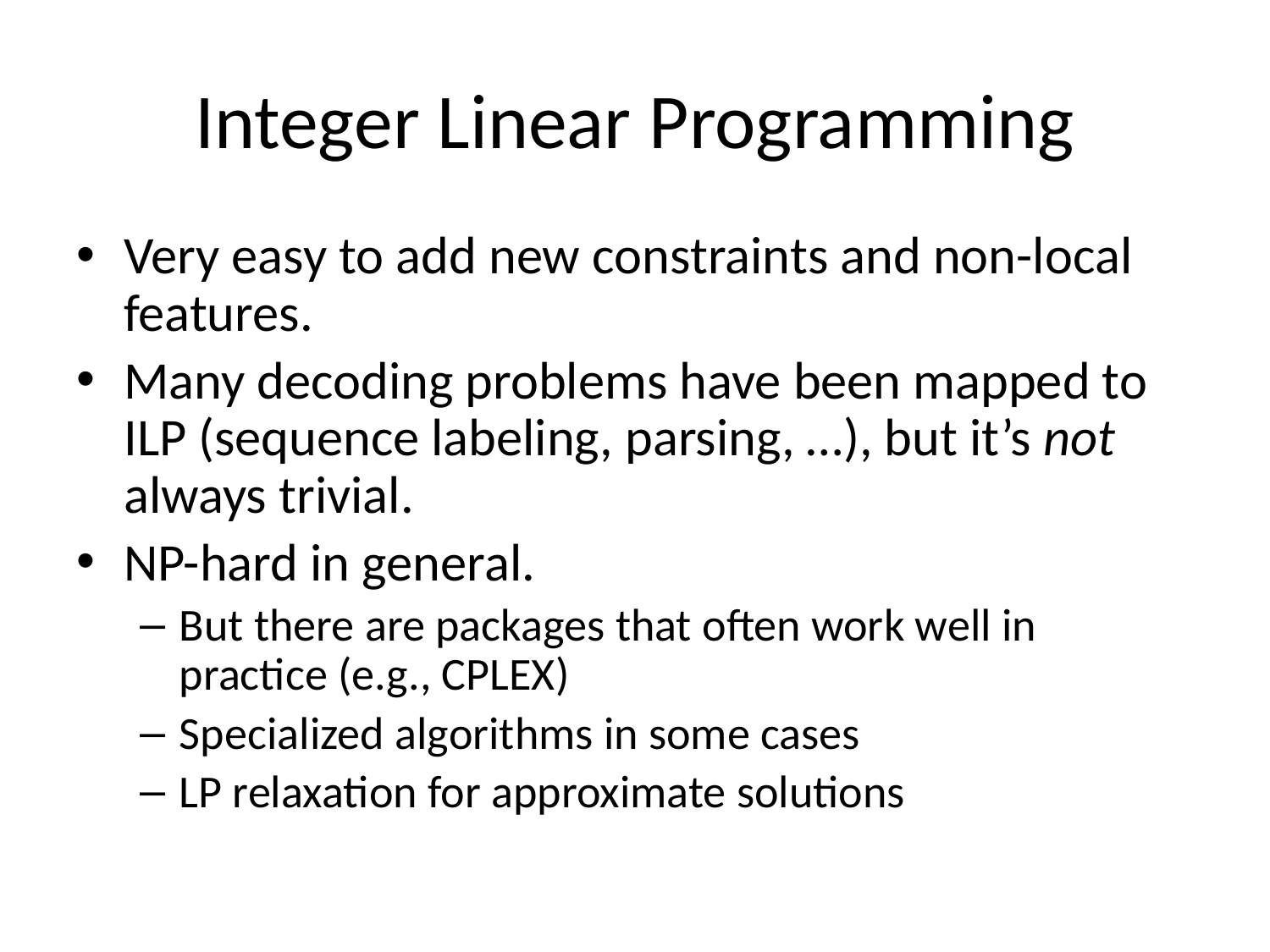

# Integer Linear Programming
Very easy to add new constraints and non-local features.
Many decoding problems have been mapped to ILP (sequence labeling, parsing, …), but it’s not always trivial.
NP-hard in general.
But there are packages that often work well in practice (e.g., CPLEX)
Specialized algorithms in some cases
LP relaxation for approximate solutions